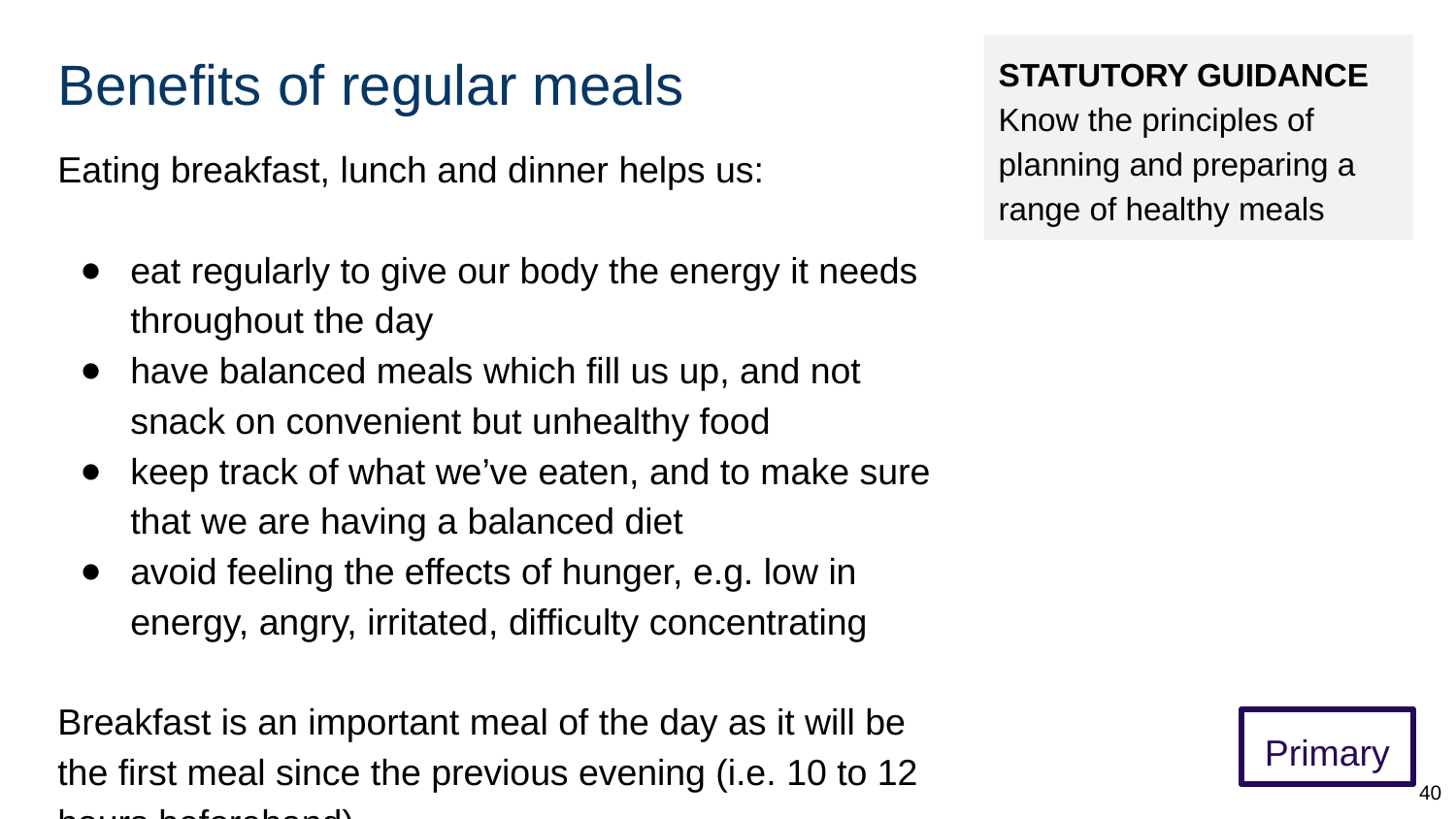

# Benefits of regular meals

STATUTORY GUIDANCE
Know the principles of planning and preparing a range of healthy meals

Eating breakfast, lunch and dinner helps us:

eat regularly to give our body the energy it needs throughout the day
have balanced meals which fill us up, and not snack on convenient but unhealthy food
keep track of what we’ve eaten, and to make sure that we are having a balanced diet
avoid feeling the effects of hunger, e.g. low in energy, angry, irritated, difficulty concentrating

Breakfast is an important meal of the day as it will be the first meal since the previous evening (i.e. 10 to 12 hours beforehand).
Primary
40